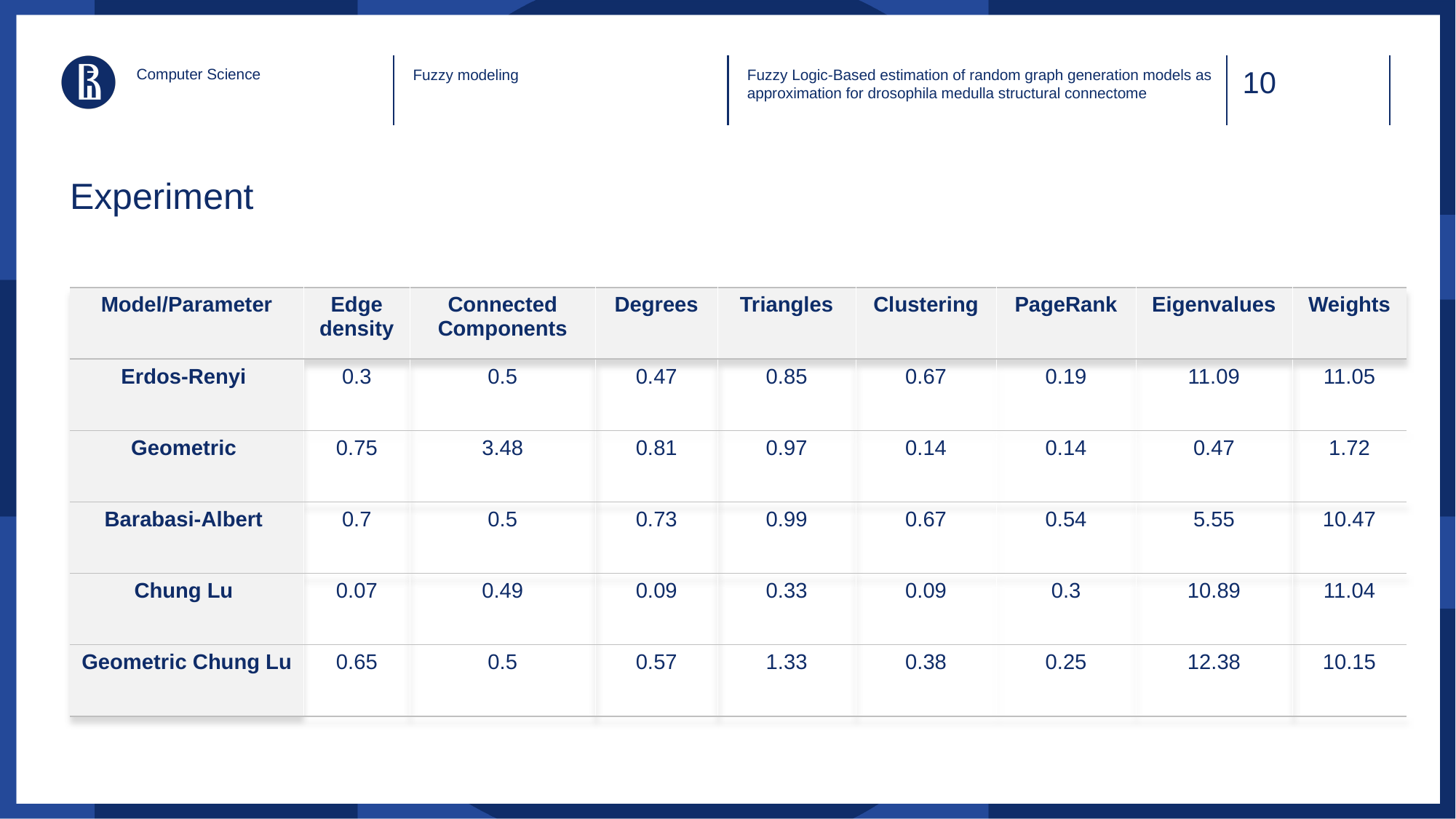

Computer Science
Fuzzy modeling
Fuzzy Logic-Based estimation of random graph generation models as approximation for drosophila medulla structural connectome

# Experiment
| Model/Parameter | Edge density | Connected Components | Degrees | Triangles | Clustering | PageRank | Eigenvalues | Weights |
| --- | --- | --- | --- | --- | --- | --- | --- | --- |
| Erdos-Renyi | 0.3 | 0.5 | 0.47 | 0.85 | 0.67 | 0.19 | 11.09 | 11.05 |
| Geometric | 0.75 | 3.48 | 0.81 | 0.97 | 0.14 | 0.14 | 0.47 | 1.72 |
| Barabasi-Albert | 0.7 | 0.5 | 0.73 | 0.99 | 0.67 | 0.54 | 5.55 | 10.47 |
| Chung Lu | 0.07 | 0.49 | 0.09 | 0.33 | 0.09 | 0.3 | 10.89 | 11.04 |
| Geometric Chung Lu | 0.65 | 0.5 | 0.57 | 1.33 | 0.38 | 0.25 | 12.38 | 10.15 |